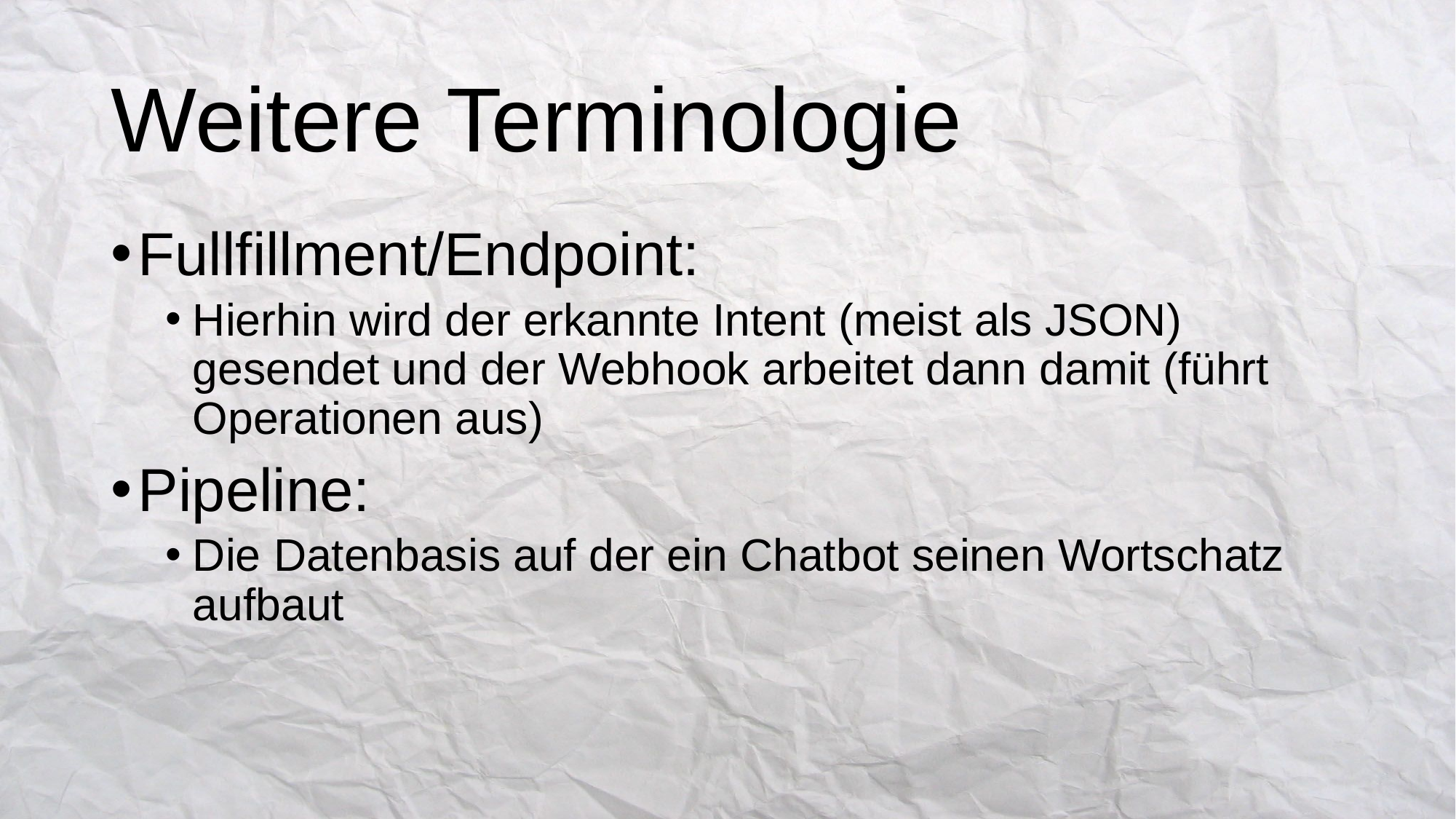

# Weitere Terminologie
Fullfillment/Endpoint:
Hierhin wird der erkannte Intent (meist als JSON) gesendet und der Webhook arbeitet dann damit (führt Operationen aus)
Pipeline:
Die Datenbasis auf der ein Chatbot seinen Wortschatz aufbaut